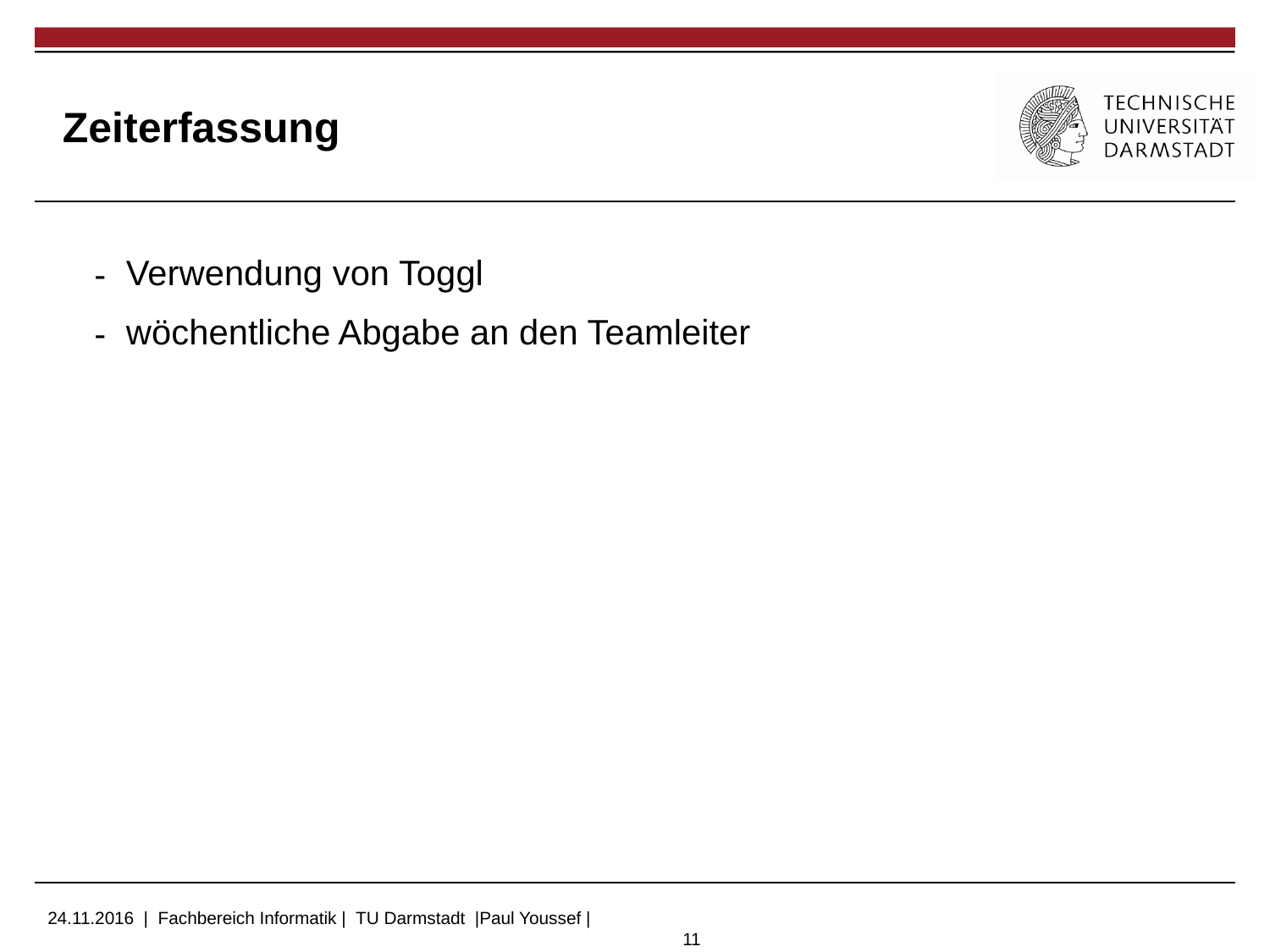

# Zeiterfassung
Verwendung von Toggl
wöchentliche Abgabe an den Teamleiter